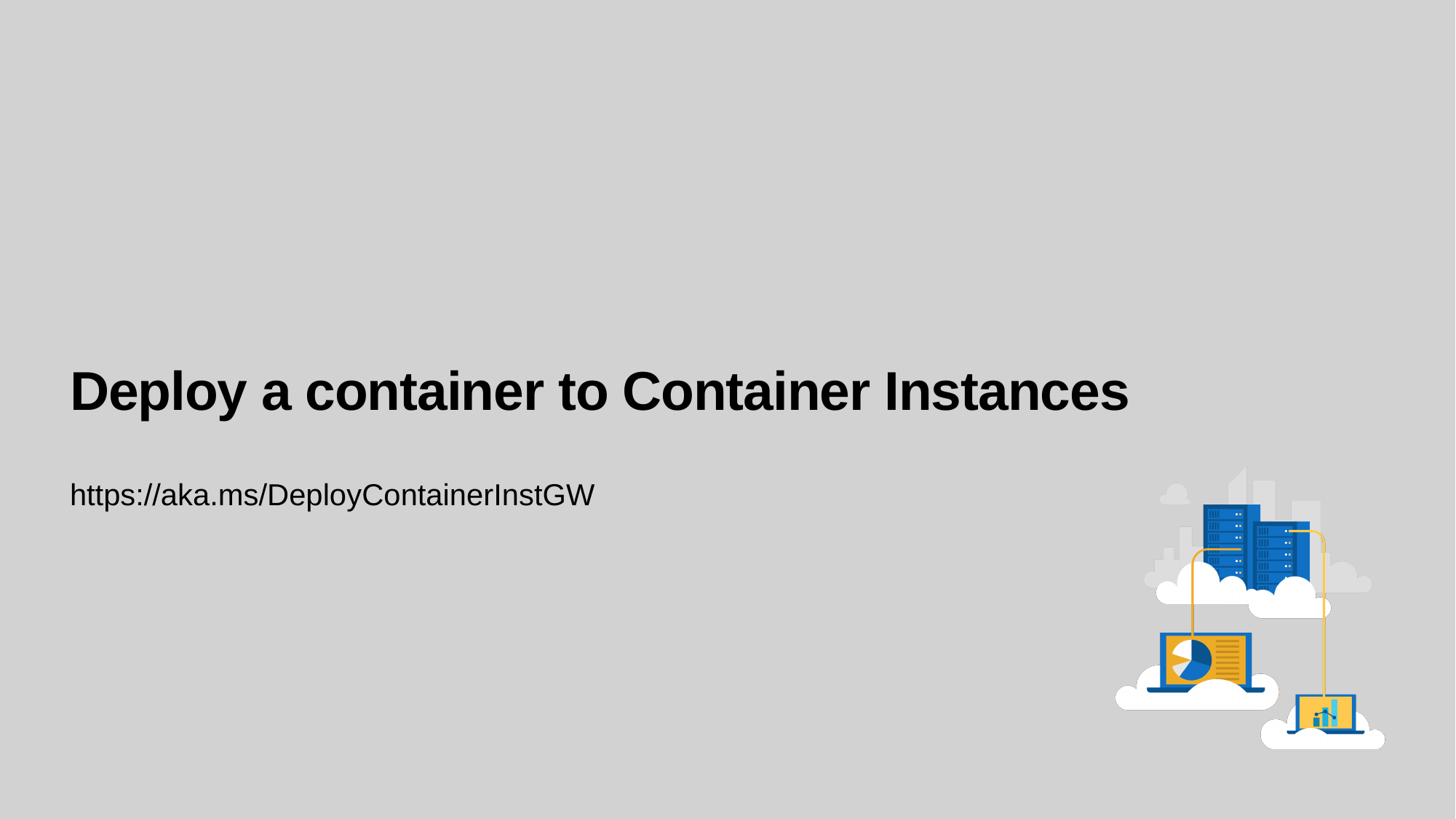

# Deploy a container to Container Instances
https://aka.ms/DeployContainerInstGW